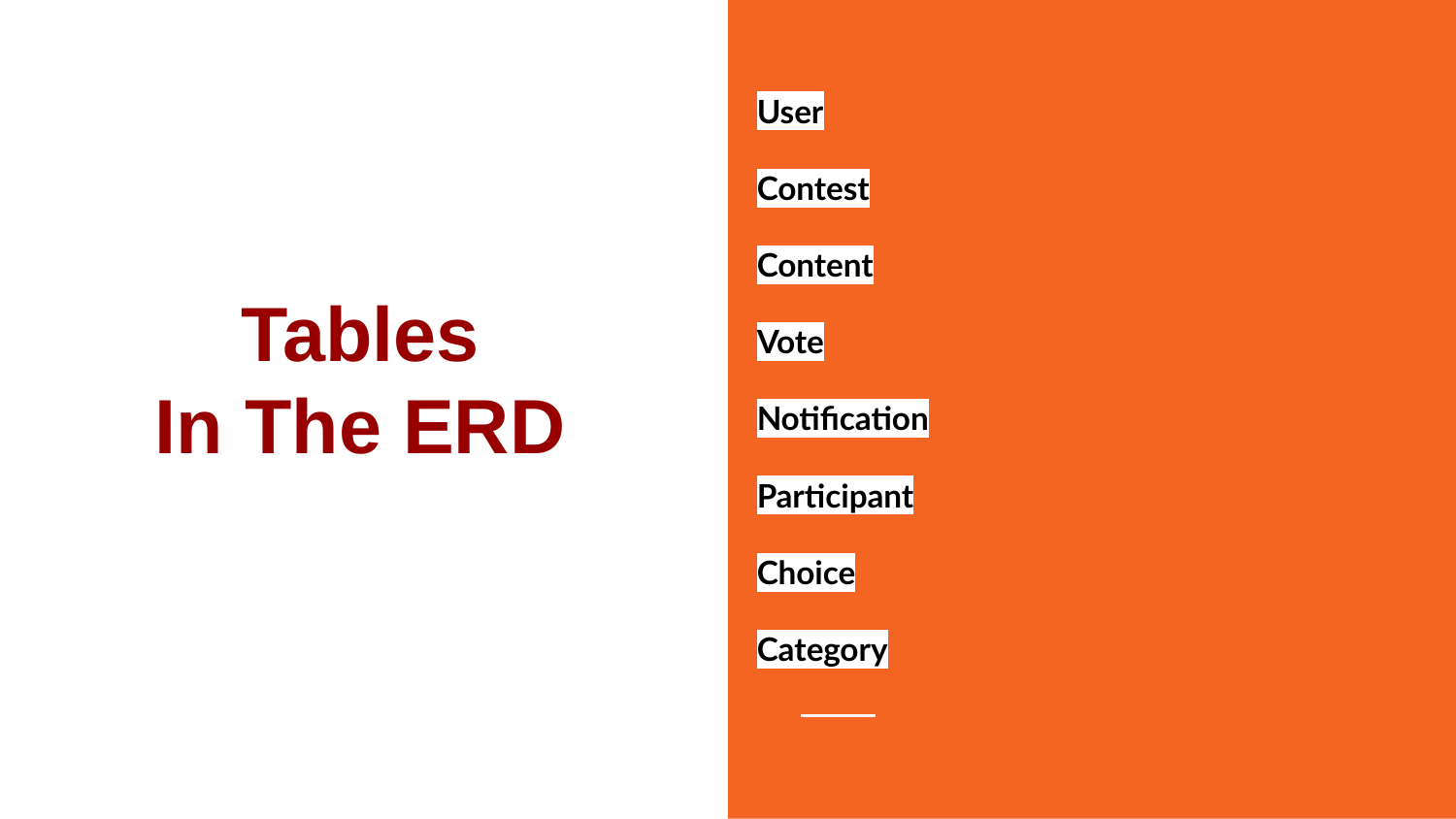

User
Contest
Content
Vote
Notification
Participant
Choice
Category
# Tables
In The ERD